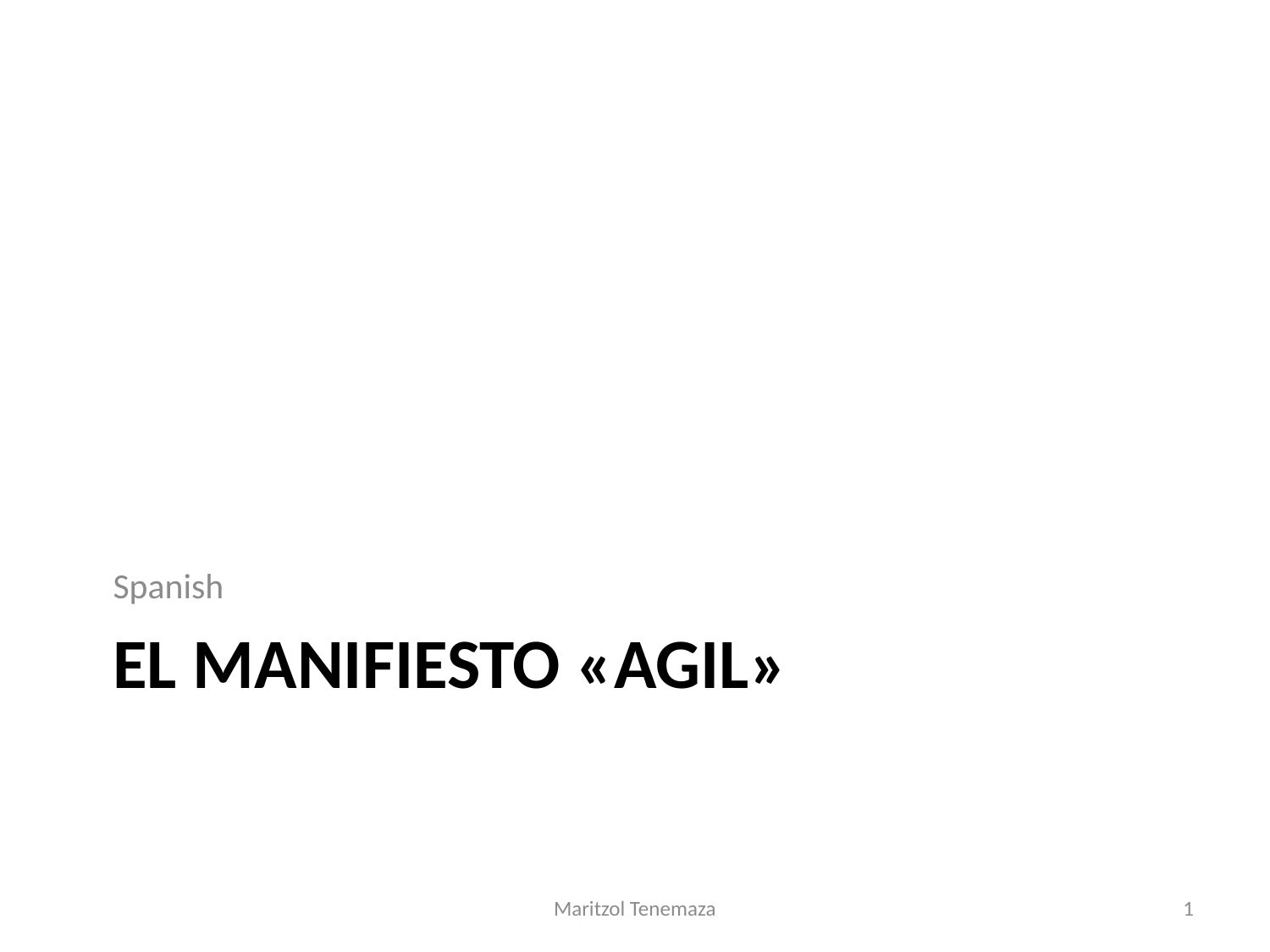

Spanish
# El Manifiesto «Agil»
Maritzol Tenemaza
1